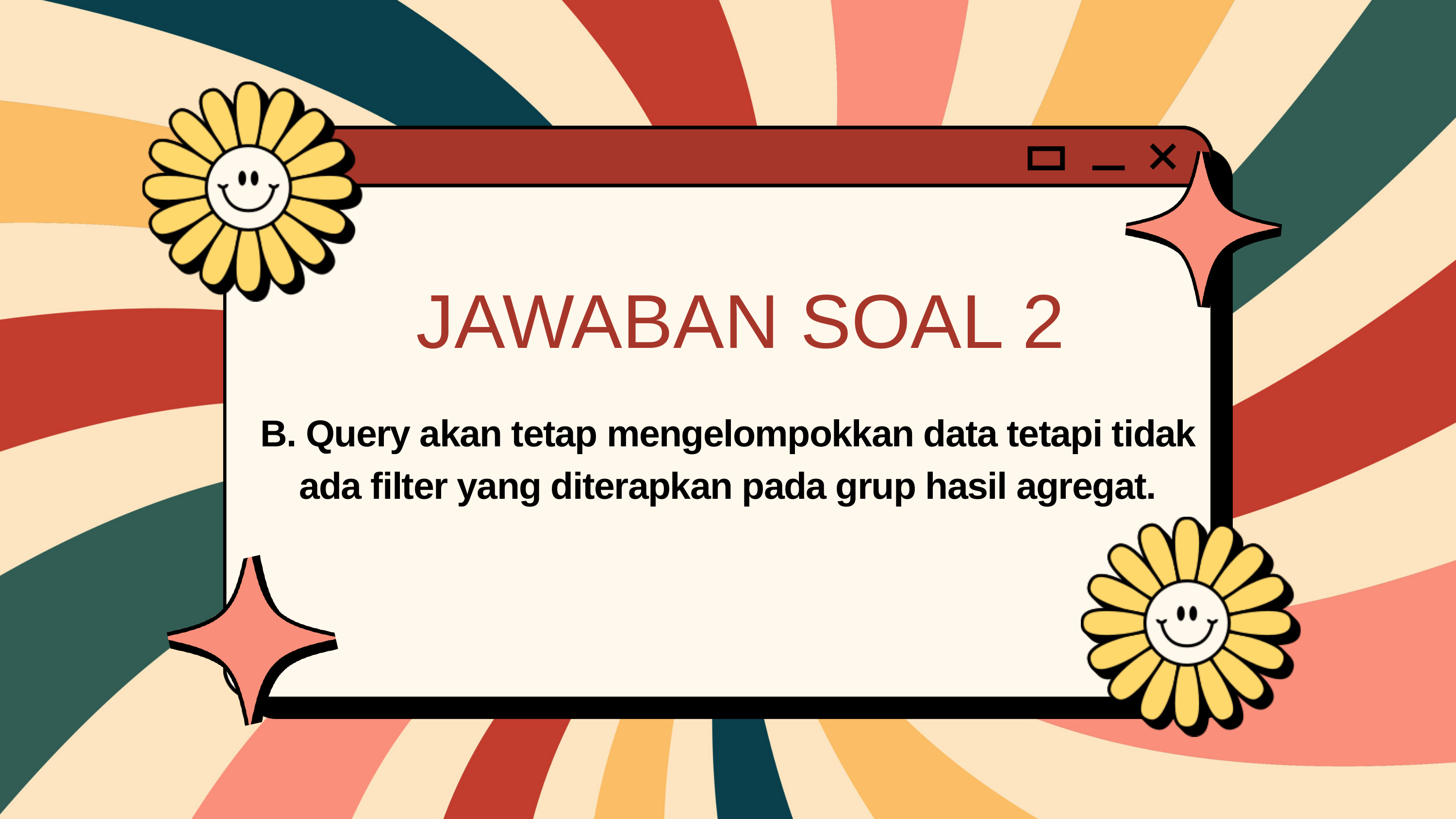

JAWABAN SOAL 2
B. Query akan tetap mengelompokkan data tetapi tidak ada filter yang diterapkan pada grup hasil agregat.